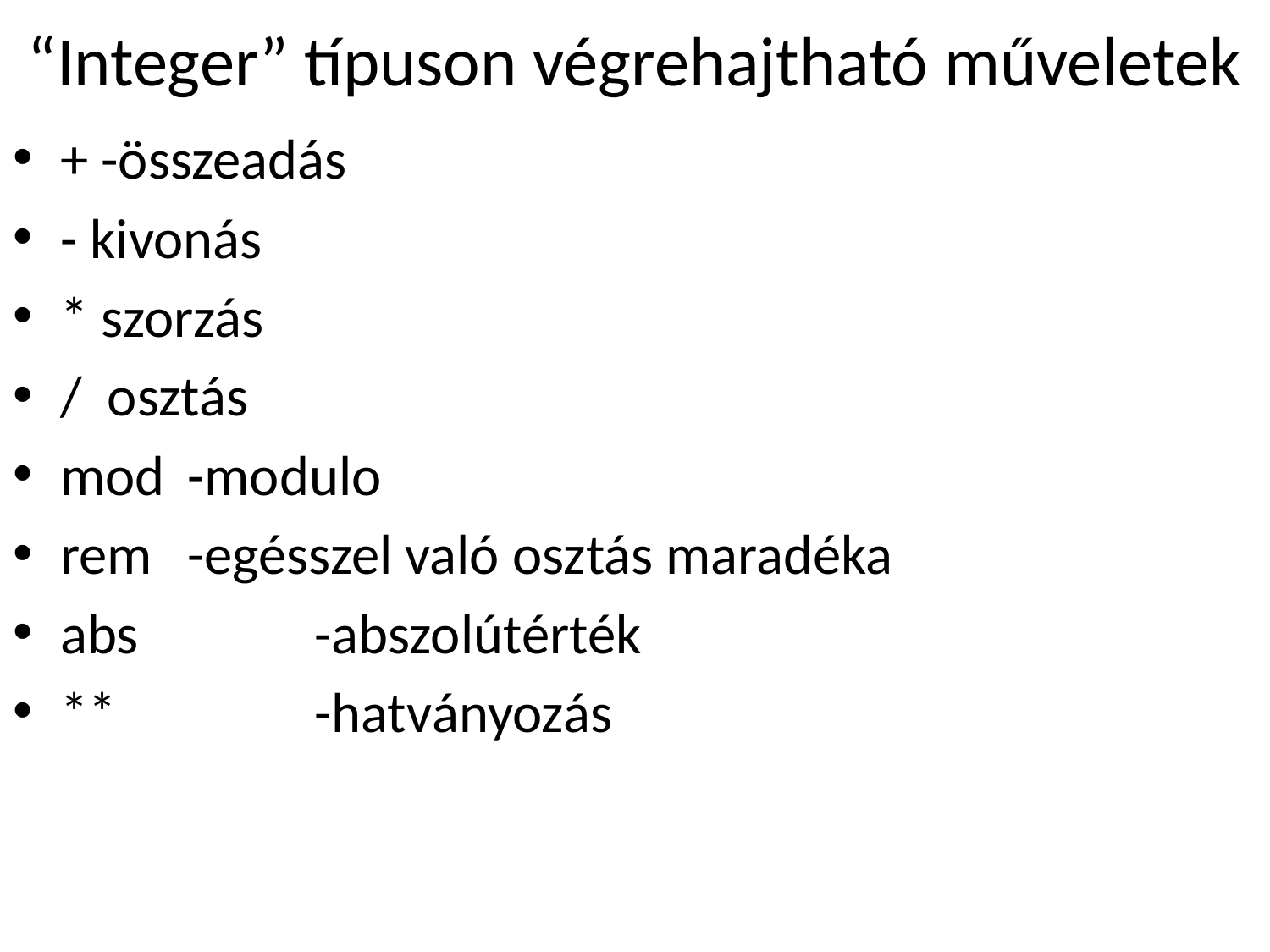

# “Integer” típuson végrehajtható műveletek
+ -összeadás
- kivonás
* szorzás
/  osztás
mod	-modulo
rem 	-egésszel való osztás maradéka
abs		-abszolútérték
**		-hatványozás